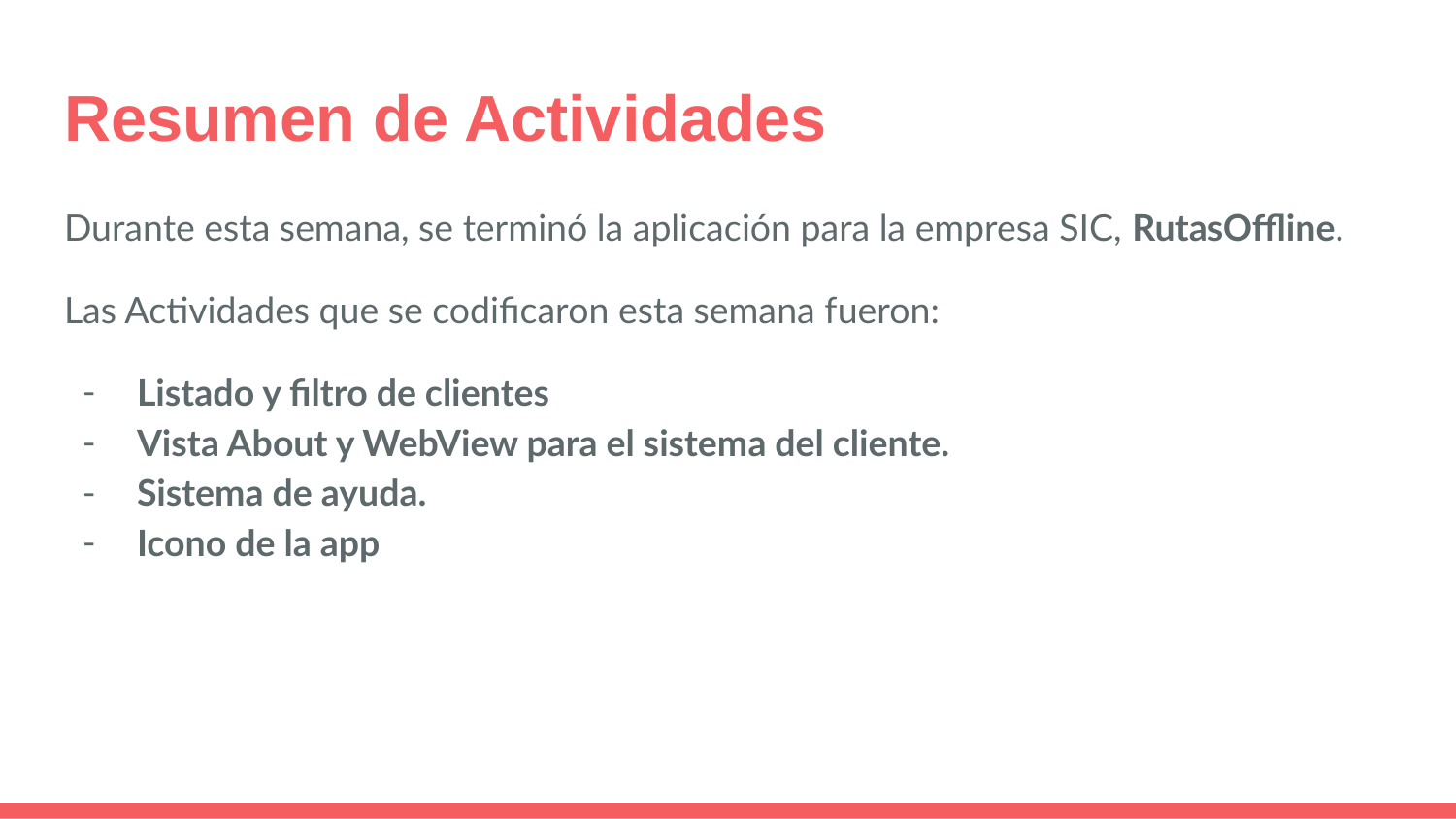

# Resumen de Actividades
Durante esta semana, se terminó la aplicación para la empresa SIC, RutasOffline.
Las Actividades que se codificaron esta semana fueron:
Listado y filtro de clientes
Vista About y WebView para el sistema del cliente.
Sistema de ayuda.
Icono de la app